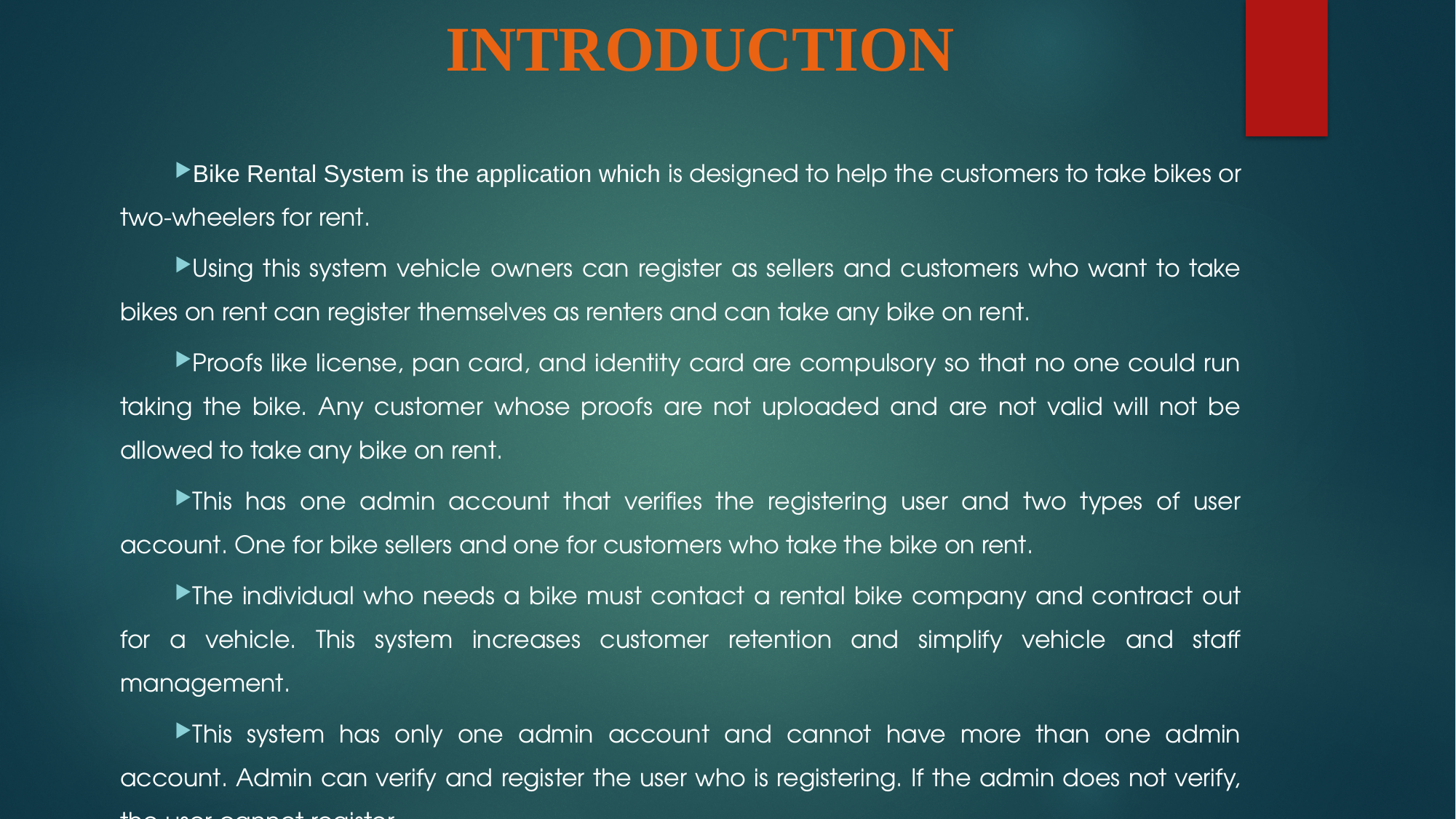

# INTRODUCTION
Bike Rental System is the application which is designed to help the customers to take bikes or two-wheelers for rent.
Using this system vehicle owners can register as sellers and customers who want to take bikes on rent can register themselves as renters and can take any bike on rent.
Proofs like license, pan card, and identity card are compulsory so that no one could run taking the bike. Any customer whose proofs are not uploaded and are not valid will not be allowed to take any bike on rent.
This has one admin account that verifies the registering user and two types of user account. One for bike sellers and one for customers who take the bike on rent.
The individual who needs a bike must contact a rental bike company and contract out for a vehicle. This system increases customer retention and simplify vehicle and staff management.
This system has only one admin account and cannot have more than one admin account. Admin can verify and register the user who is registering. If the admin does not verify, the user cannot register.